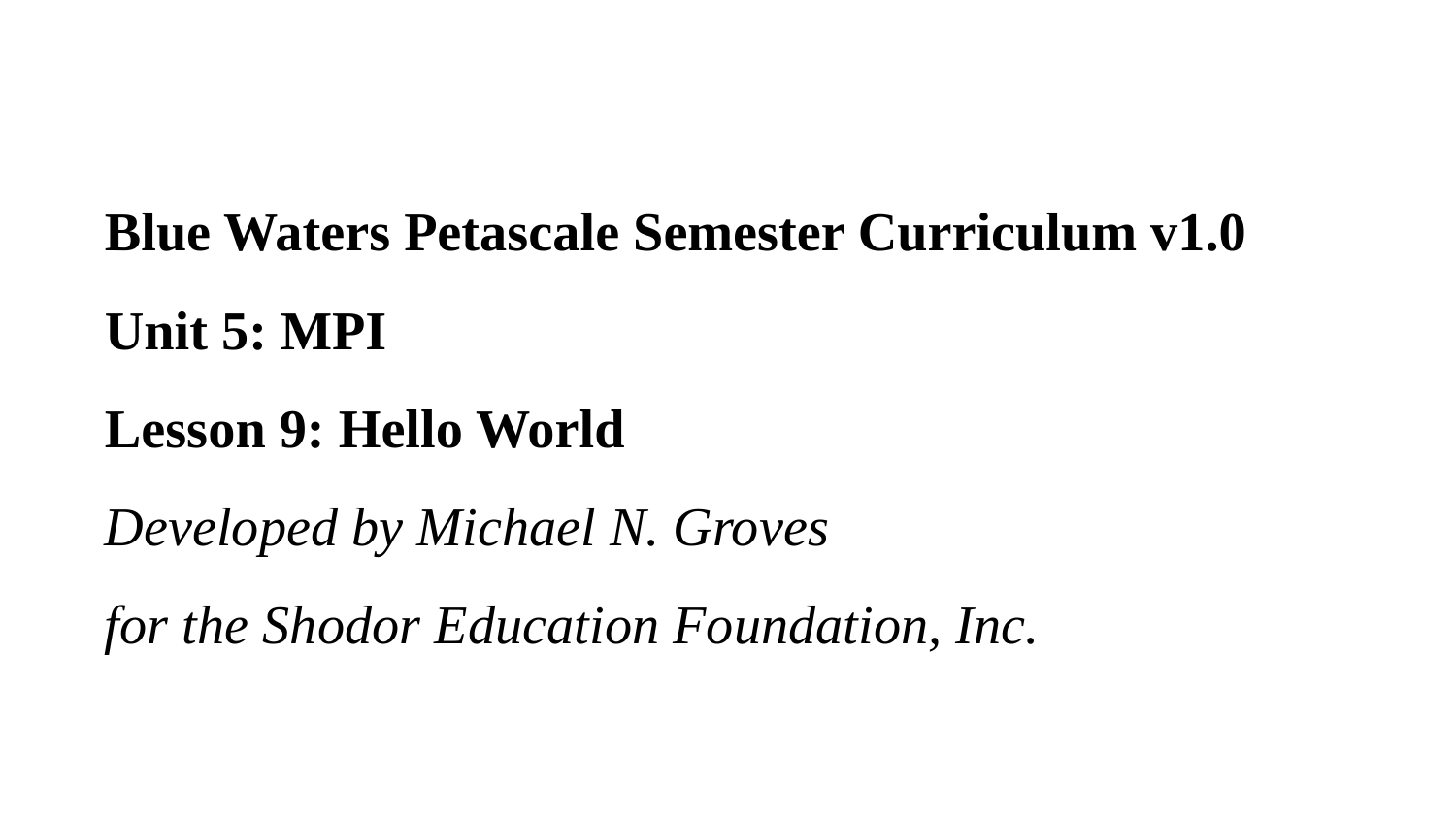

# Blue Waters Petascale Semester Curriculum v1.0 Unit 5: MPI Lesson 9: Hello World Developed by Michael N. Groves for the Shodor Education Foundation, Inc.